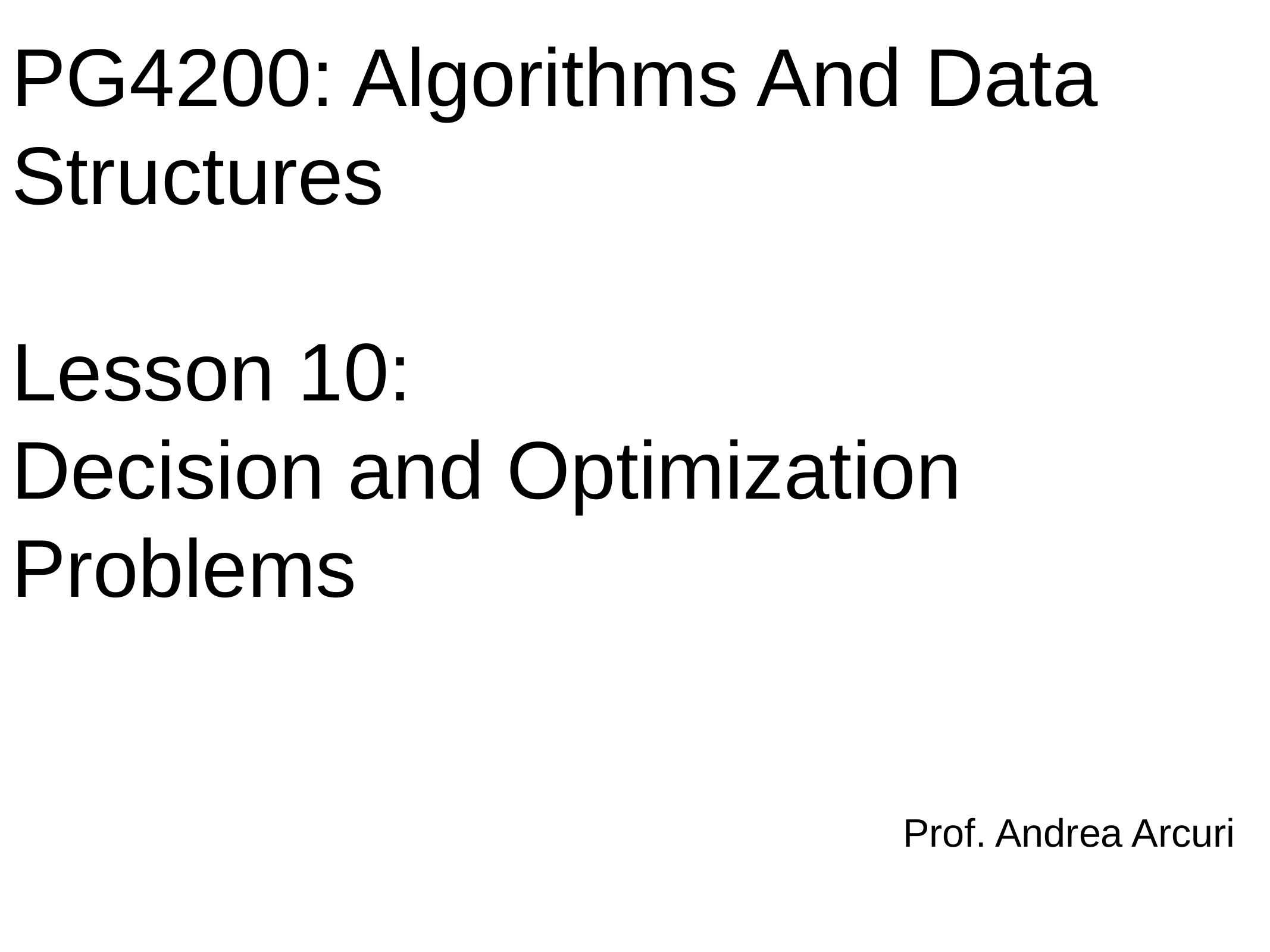

# PG4200: Algorithms And Data Structures Lesson 10: Decision and Optimization Problems
Prof. Andrea Arcuri